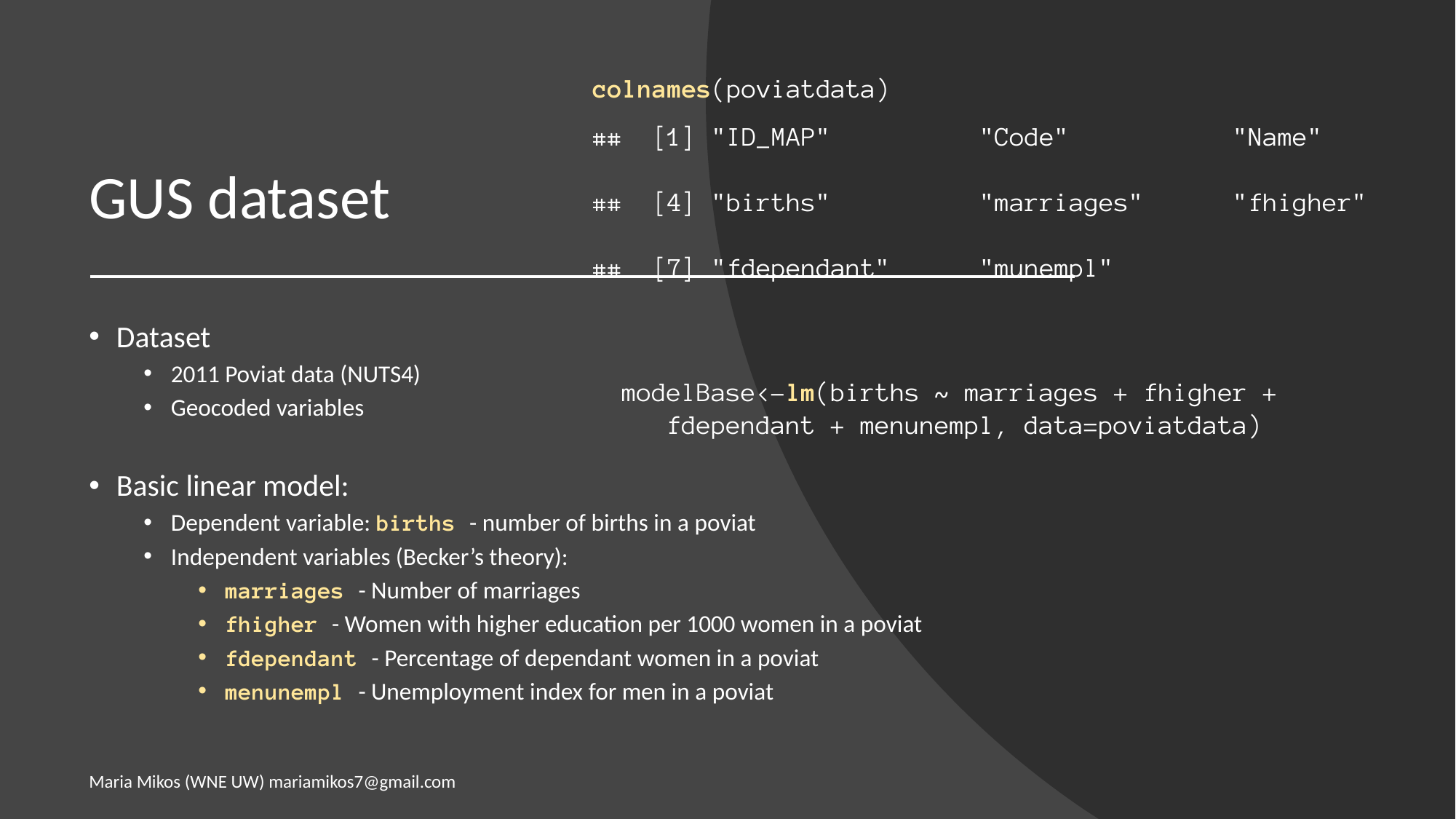

# GUS dataset
colnames(poviatdata)
##  [1] "ID_MAP"          "Code"           "Name" ##  [4] "births"          "marriages"      "fhigher" ##  [7] "fdependant"      "munempl"
Dataset
2011 Poviat data (NUTS4)
Geocoded variables

Basic linear model:
Dependent variable: births - number of births in a poviat
Independent variables (Becker’s theory):
marriages - Number of marriages
fhigher - Women with higher education per 1000 women in a poviat
fdependant - Percentage of dependant women in a poviat
menunempl - Unemployment index for men in a poviat
modelBase<-lm(births ~ marriages + fhigher +
   fdependant + menunempl, data=poviatdata)
Maria Mikos (WNE UW) mariamikos7@gmail.com